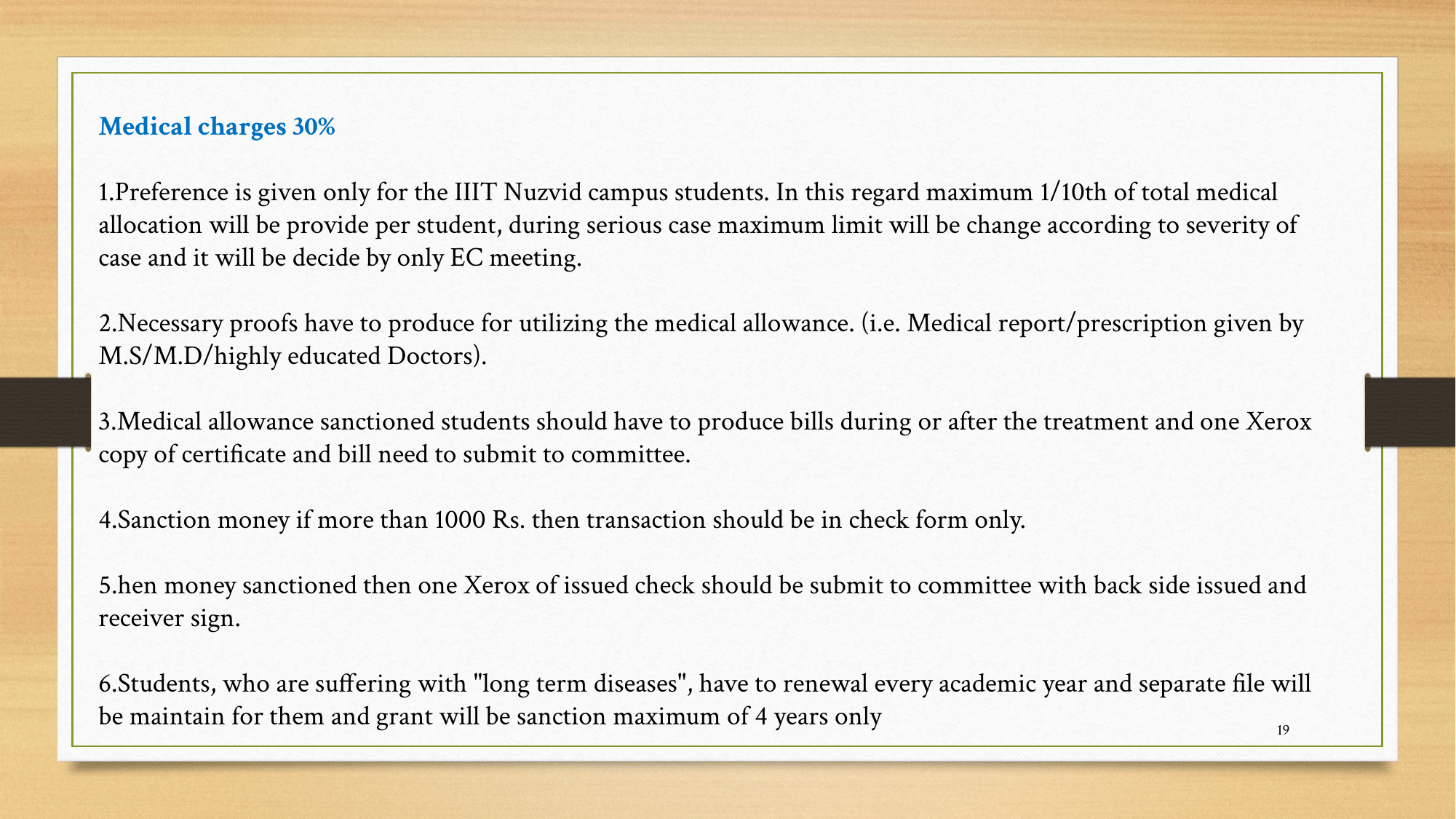

Medical charges 30%
Preference is given only for the IIIT Nuzvid campus students. In this regard maximum 1/10th of total medical allocation will be provide per student, during serious case maximum limit will be change according to severity of case and it will be decide by only EC meeting.
Necessary proofs have to produce for utilizing the medical allowance. (i.e. Medical report/prescription given by M.S/M.D/highly educated Doctors).

Medical allowance sanctioned students should have to produce bills during or after the treatment and one Xerox copy of certificate and bill need to submit to committee.

Sanction money if more than 1000 Rs. then transaction should be in check form only.

5.hen money sanctioned then one Xerox of issued check should be submit to committee with back side issued and receiver sign.

6.Students, who are suffering with "long term diseases", have to renewal every academic year and separate file will be maintain for them and grant will be sanction maximum of 4 years only
19